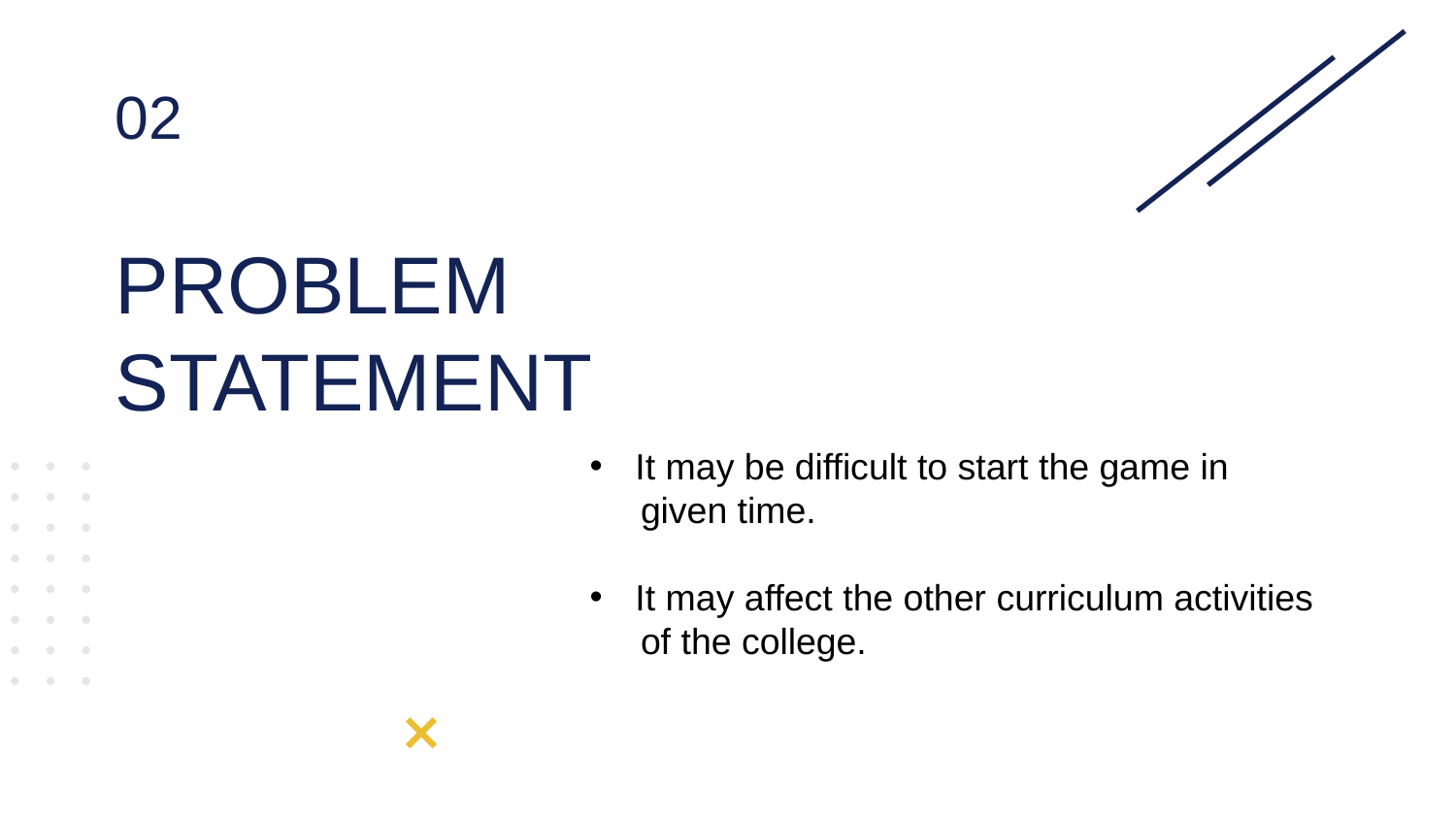

# 02
PROBLEM
STATEMENT
It may be difficult to start the game in
     given time.

It may affect the other curriculum activities
     of the college.